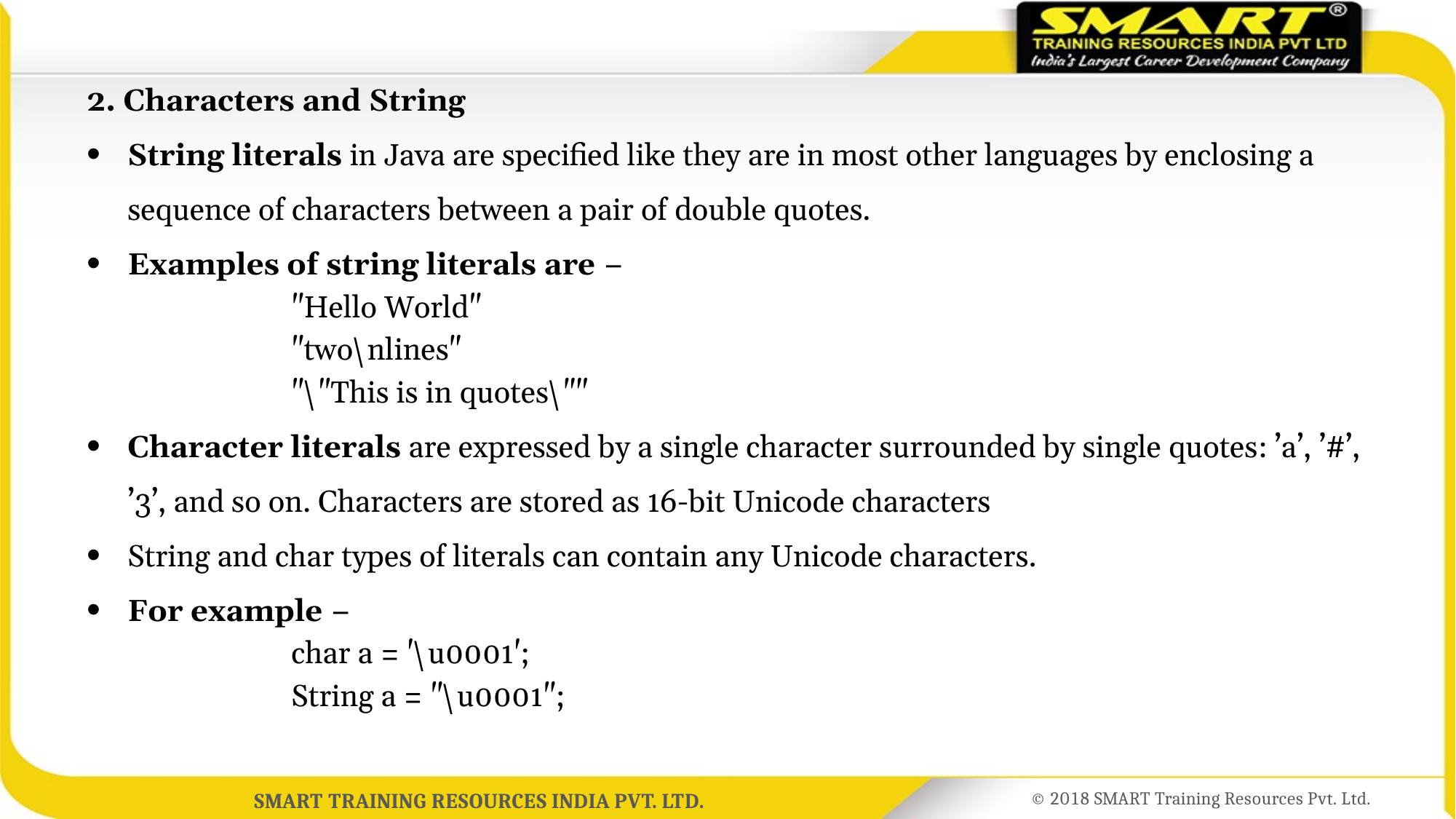

2. Characters and String
String literals in Java are specified like they are in most other languages by enclosing a sequence of characters between a pair of double quotes.
Examples of string literals are −
"Hello World"
"two\nlines"
"\"This is in quotes\""
Character literals are expressed by a single character surrounded by single quotes: ’a’, ’#’, ’3’, and so on. Characters are stored as 16-bit Unicode characters
String and char types of literals can contain any Unicode characters.
For example −
char a = '\u0001';
String a = "\u0001";